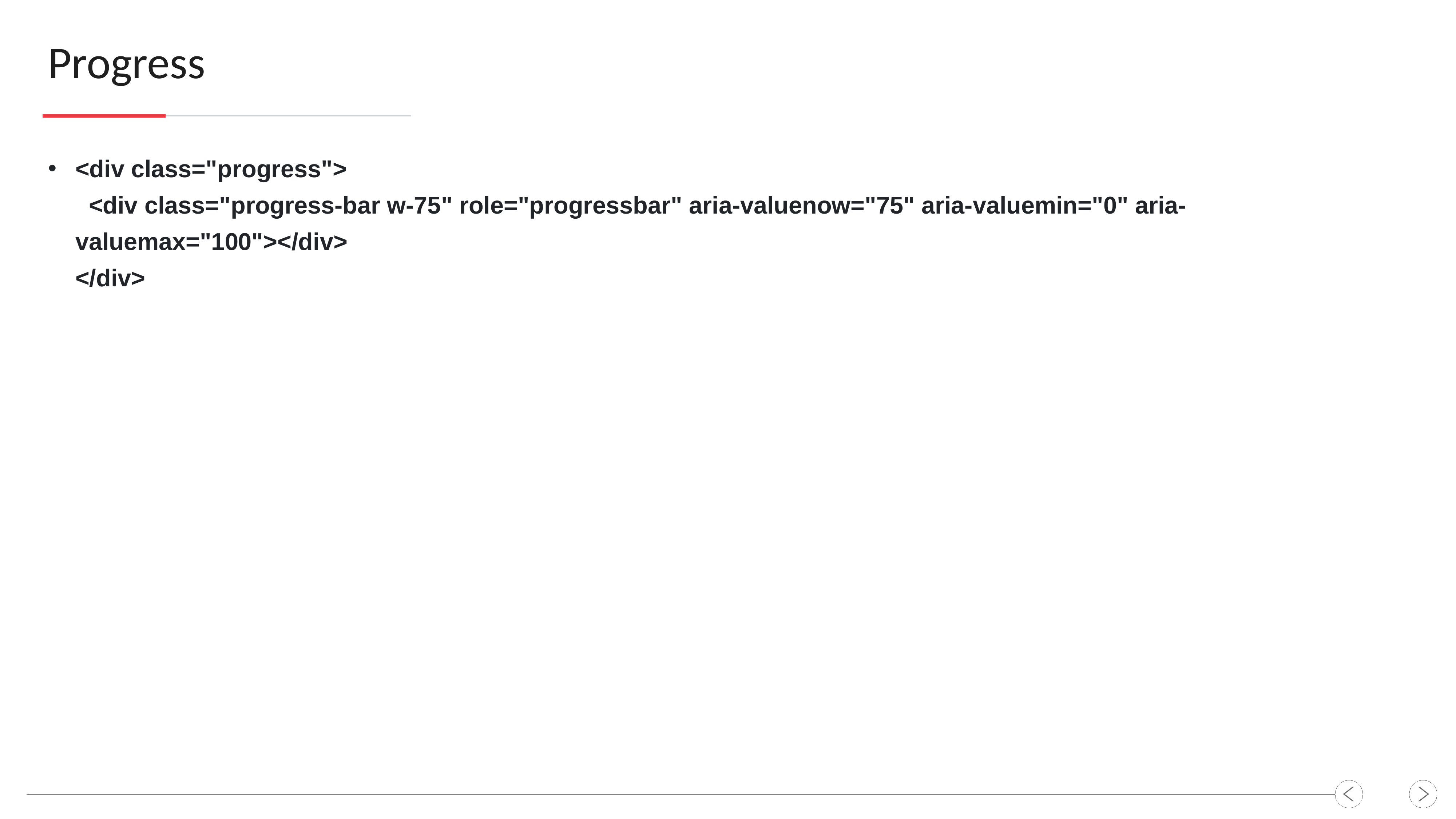

Progress
<div class="progress">
  <div class="progress-bar w-75" role="progressbar" aria-valuenow="75" aria-valuemin="0" aria-valuemax="100"></div>
</div>